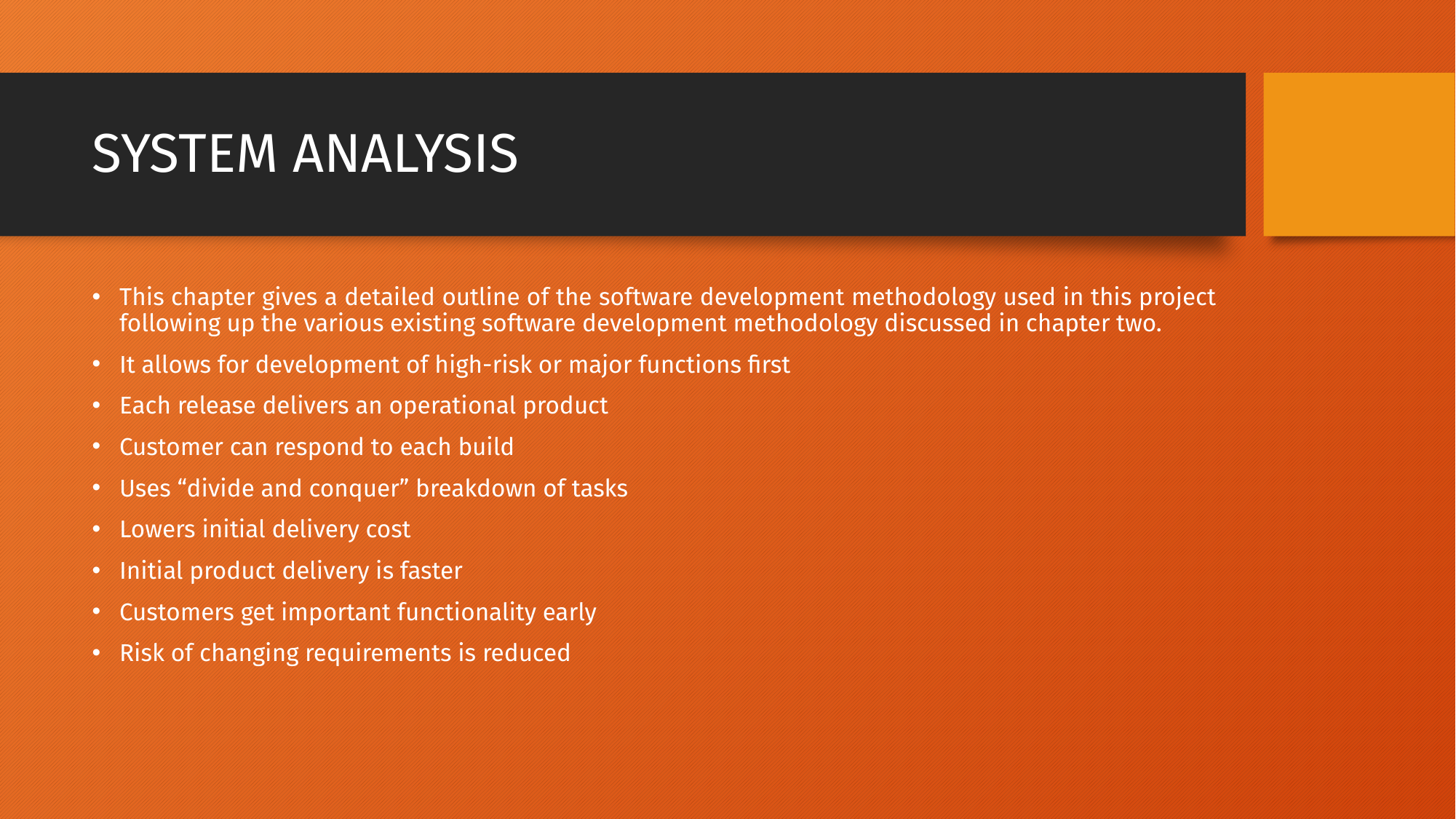

# SYSTEM ANALYSIS
This chapter gives a detailed outline of the software development methodology used in this project following up the various existing software development methodology discussed in chapter two.
It allows for development of high-risk or major functions first
Each release delivers an operational product
Customer can respond to each build
Uses “divide and conquer” breakdown of tasks
Lowers initial delivery cost
Initial product delivery is faster
Customers get important functionality early
Risk of changing requirements is reduced